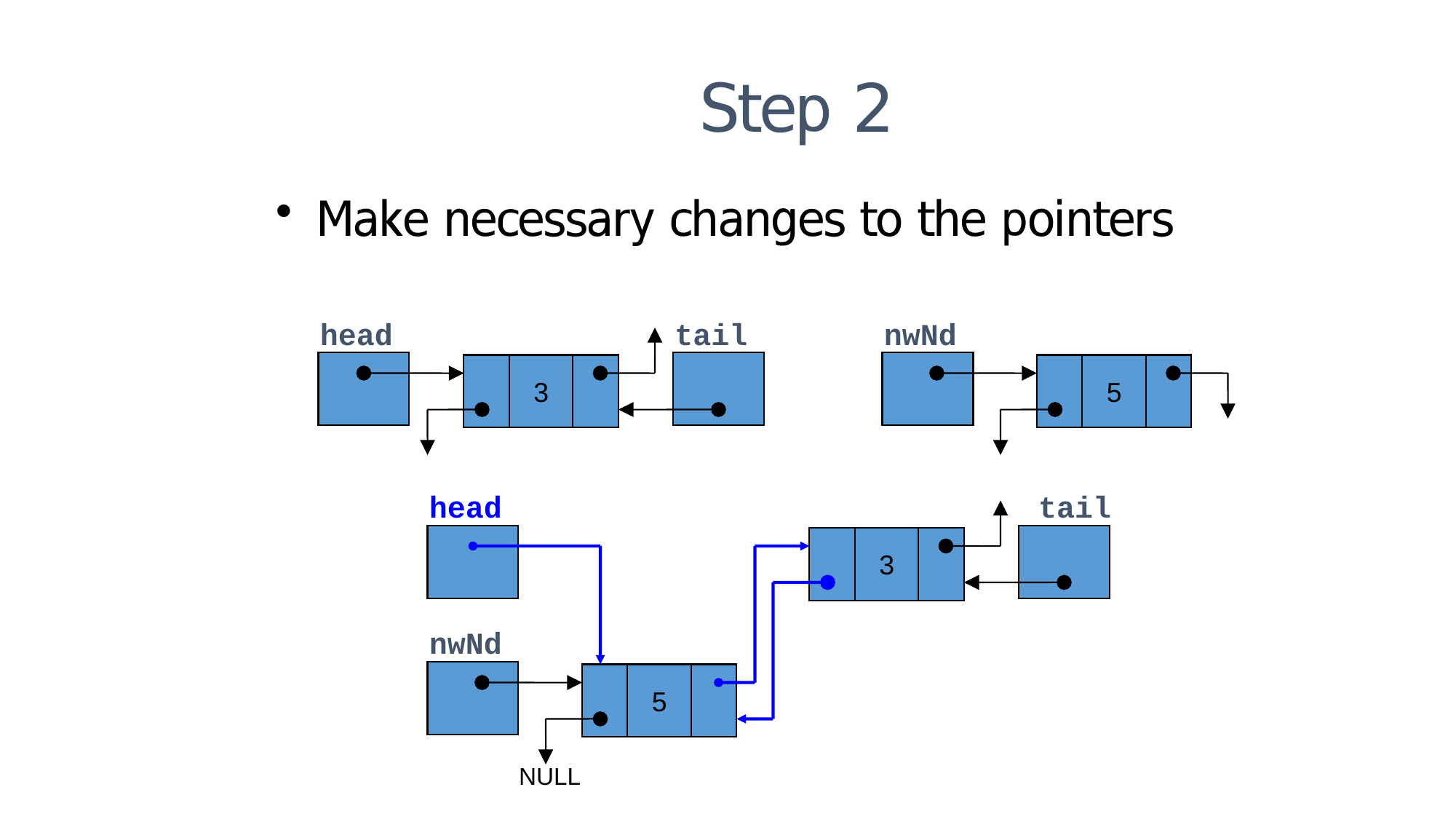

Step 2
Make necessary changes to the pointers
head
tail

3

nwNd

5

head
tail

3

nwNd

5

NULL